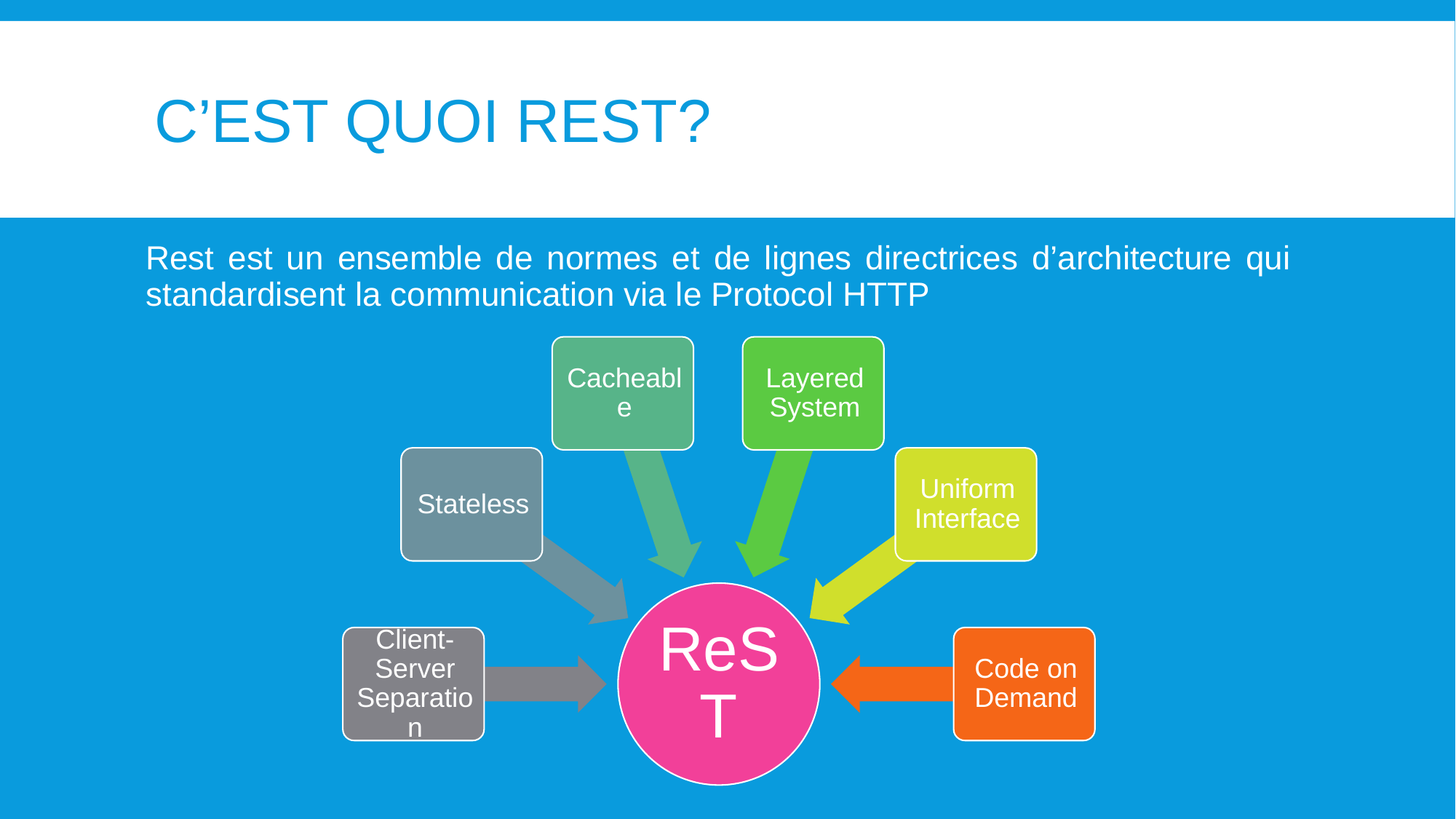

# C’est quoi rest?
Rest est un ensemble de normes et de lignes directrices d’architecture qui standardisent la communication via le Protocol HTTP
ReST
Client-Server Separation
Stateless
Cacheable
Layered System
Uniform Interface
Code on Demand